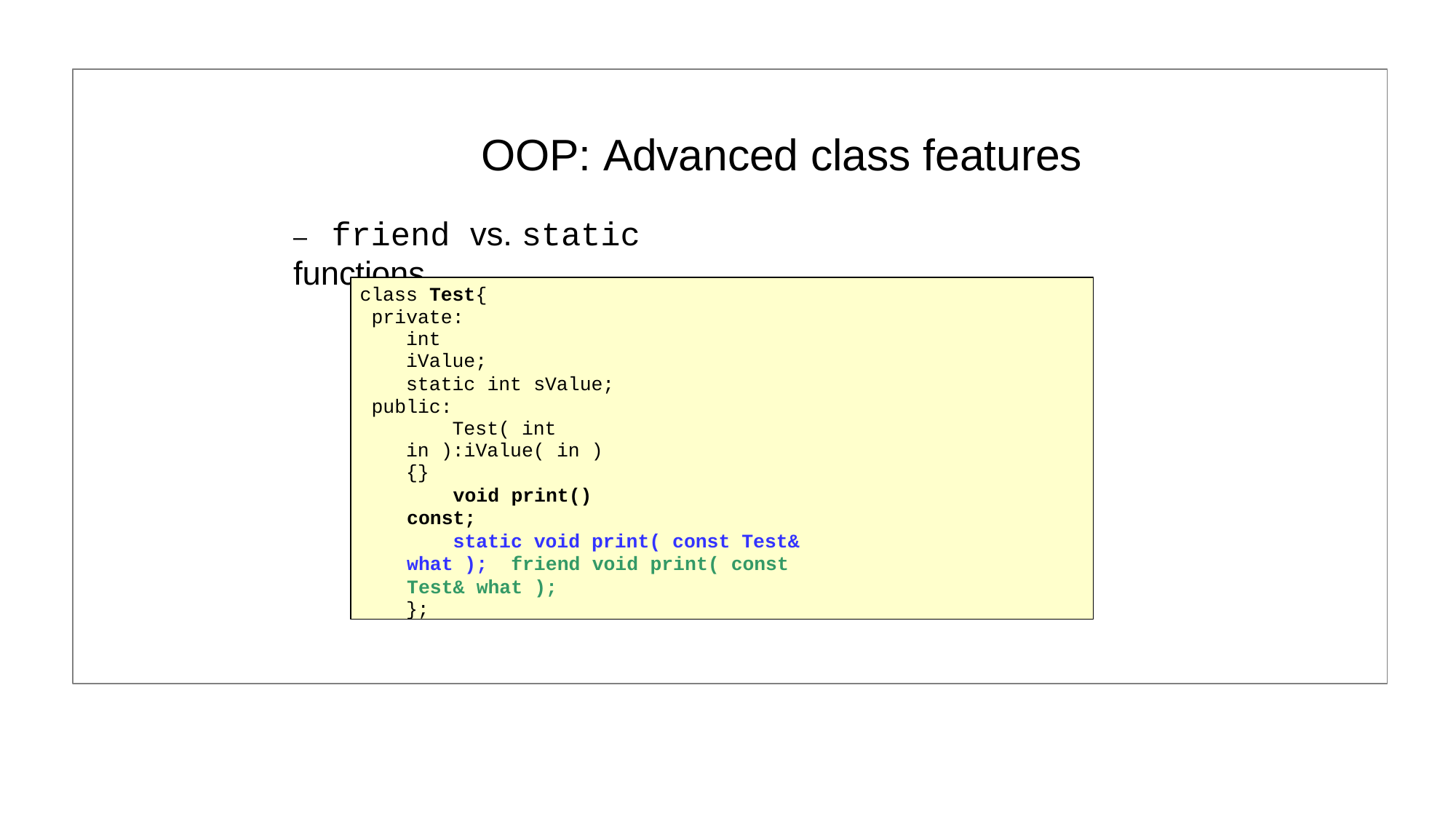

# OOP: Advanced class features
–	friend vs. static functions
class Test{  private:
int iValue;
static int sValue;  public:
Test( int in ):iValue( in ){}
void print() const;
static void print( const Test& what );  friend void print( const Test& what );
};